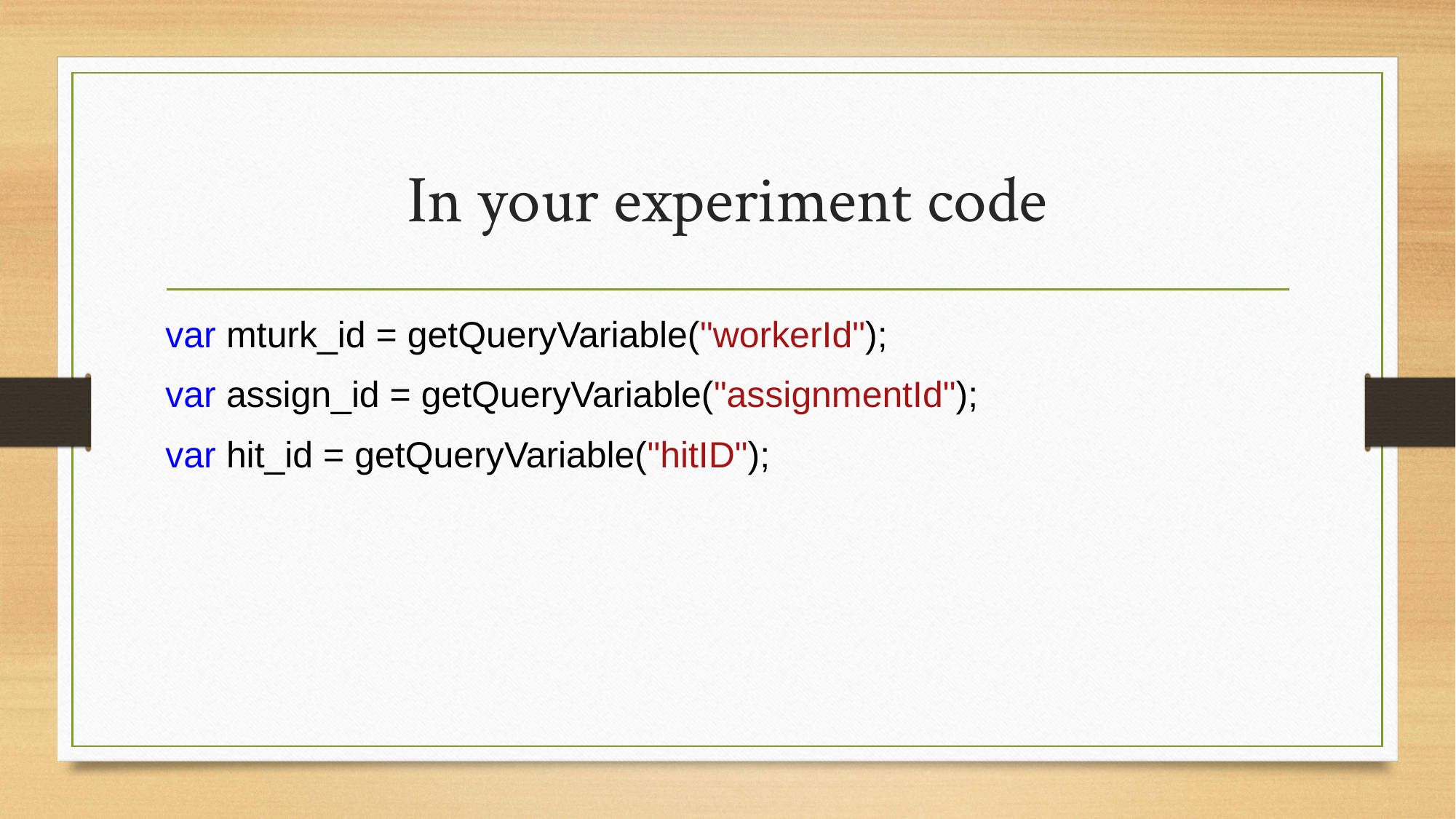

# In your experiment code
var mturk_id = getQueryVariable("workerId");
var assign_id = getQueryVariable("assignmentId");
var hit_id = getQueryVariable("hitID");